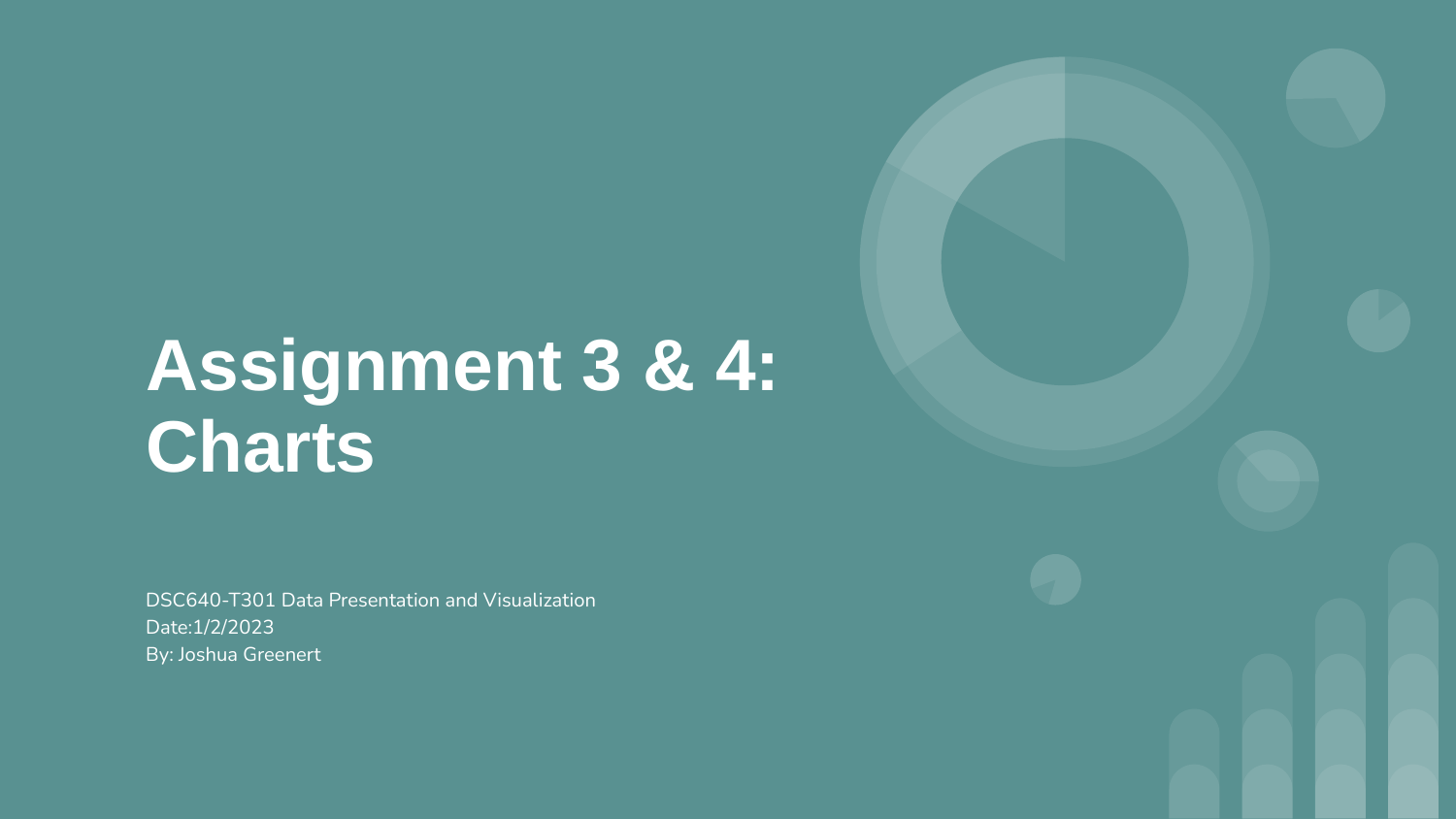

# Assignment 3 & 4: Charts
DSC640-T301 Data Presentation and Visualization
Date:1/2/2023
By: Joshua Greenert